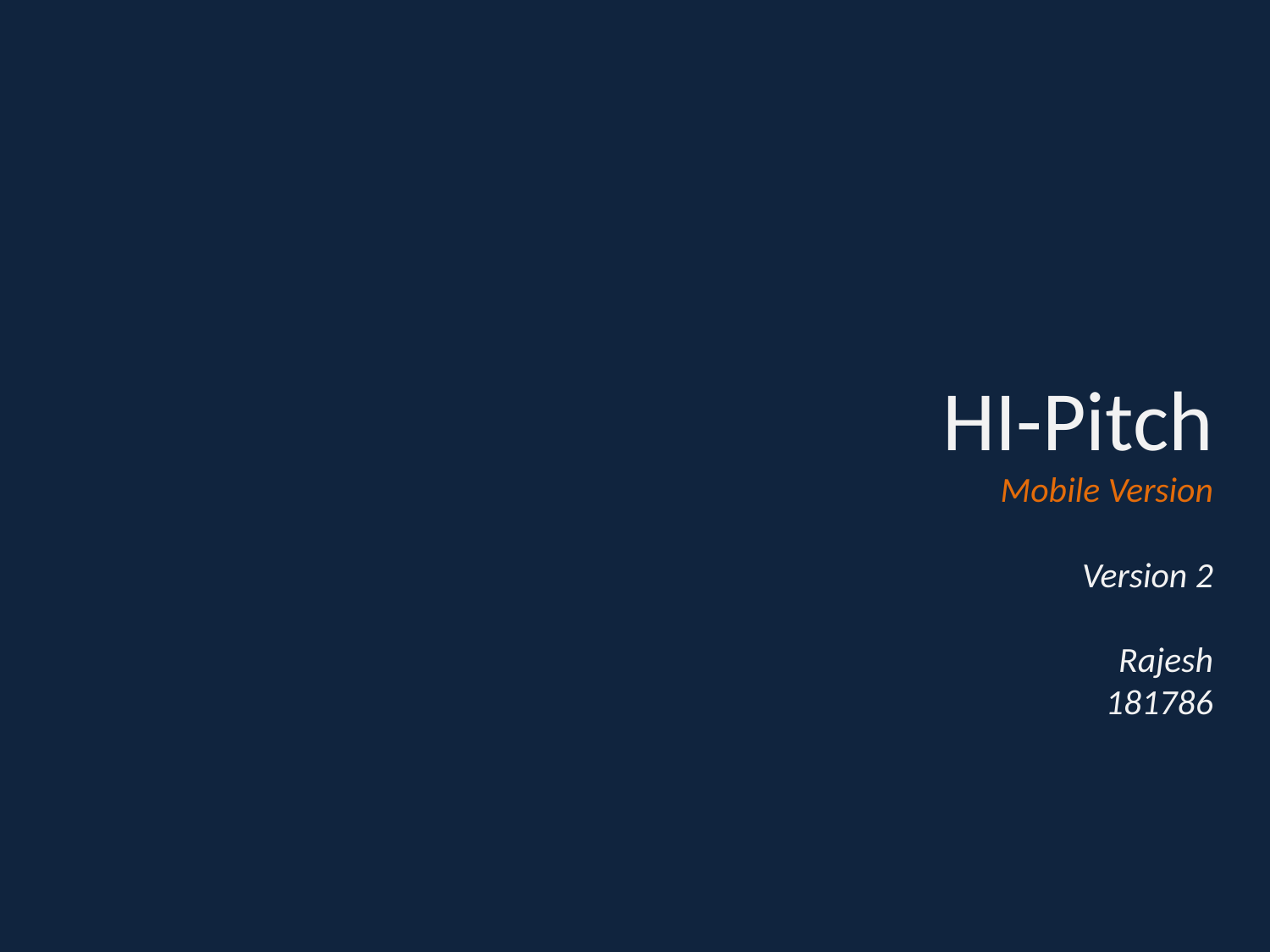

HI-Pitch
Mobile Version

Version 2

Rajesh
181786